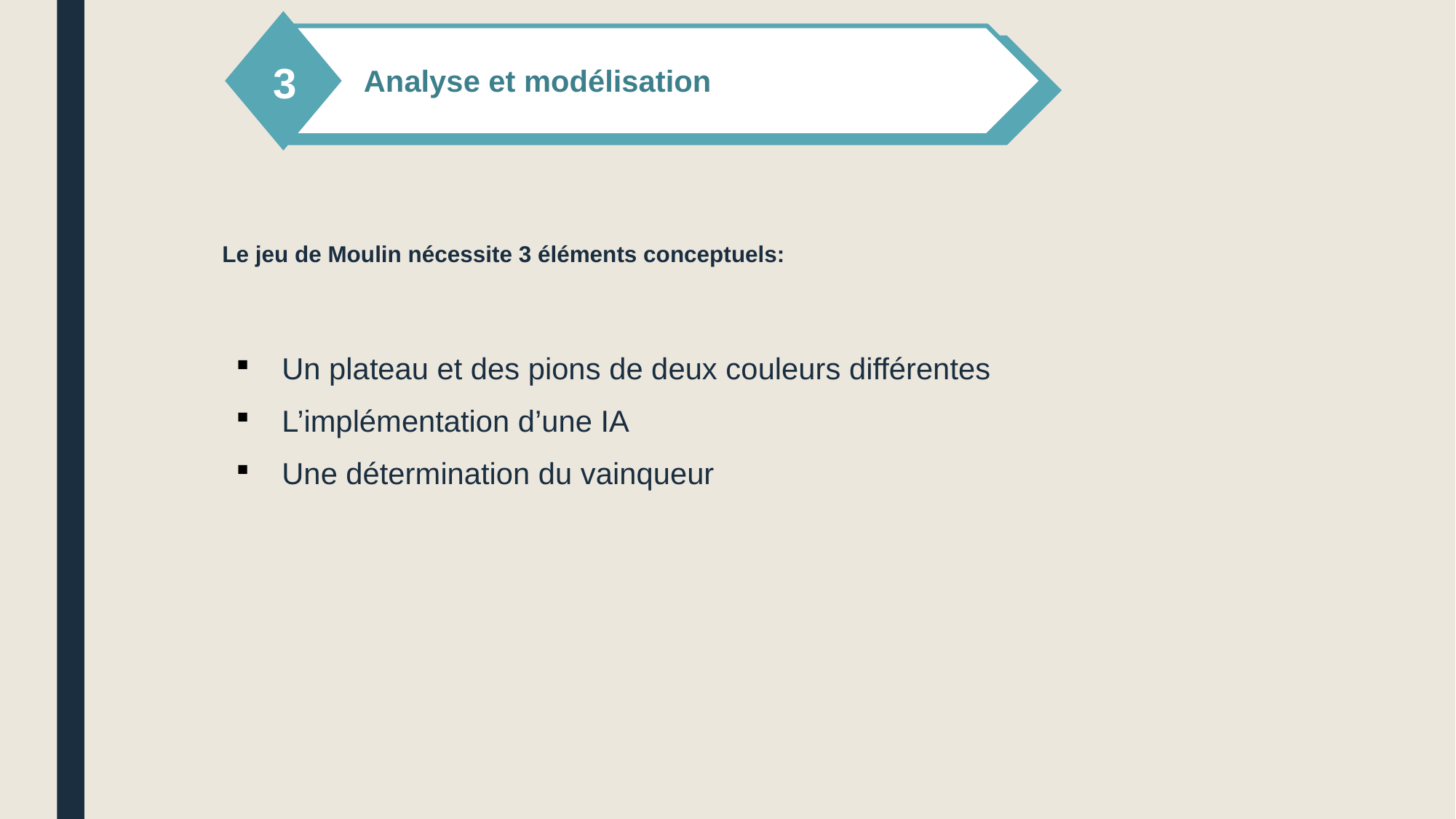

3
Analyse et modélisation
# Le jeu de Moulin nécessite 3 éléments conceptuels:
Un plateau et des pions de deux couleurs différentes
L’implémentation d’une IA
Une détermination du vainqueur